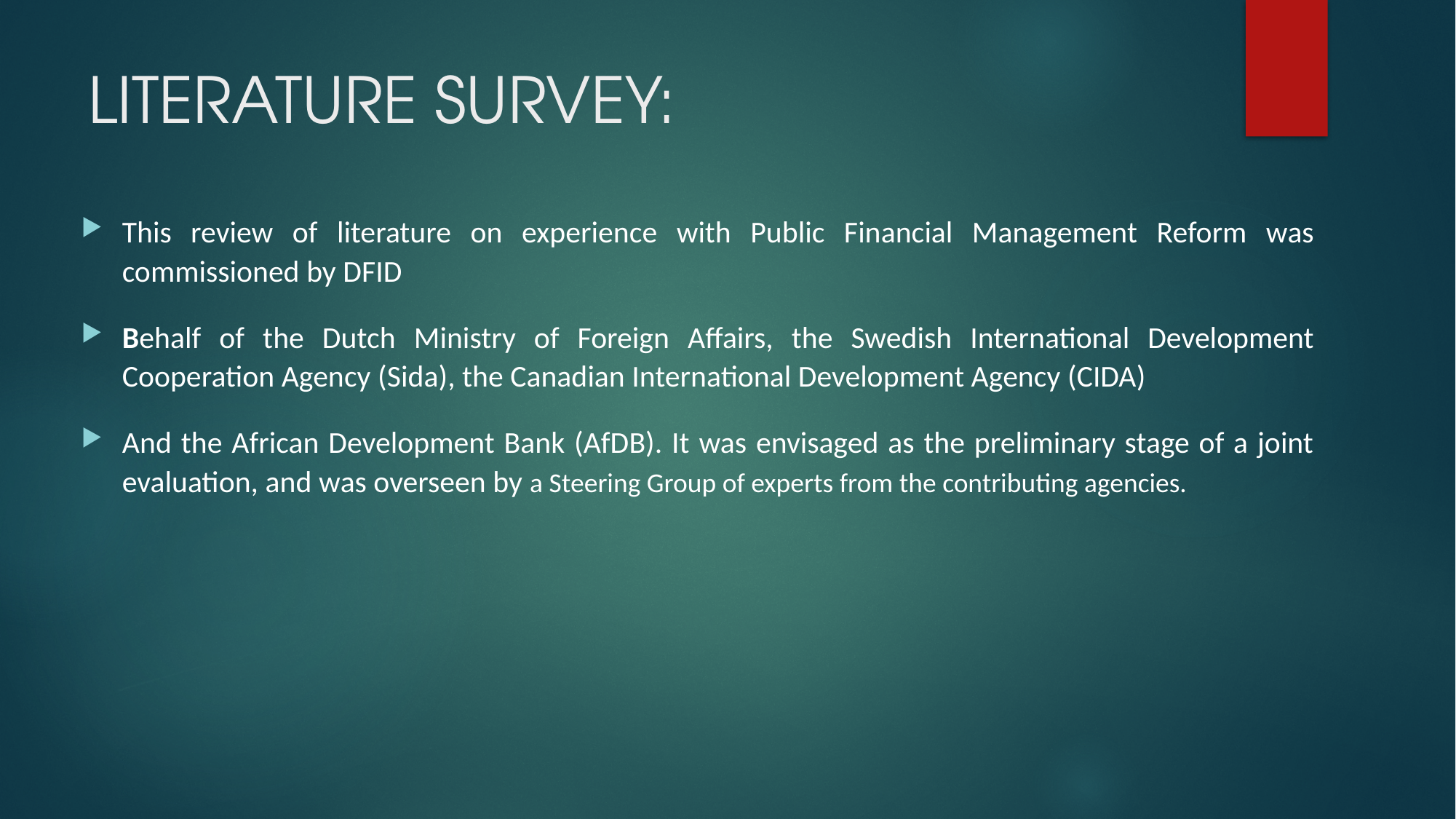

# LITERATURE SURVEY:
This review of literature on experience with Public Financial Management Reform was commissioned by DFID
Behalf of the Dutch Ministry of Foreign Affairs, the Swedish International Development Cooperation Agency (Sida), the Canadian International Development Agency (CIDA)
And the African Development Bank (AfDB). It was envisaged as the preliminary stage of a joint evaluation, and was overseen by a Steering Group of experts from the contributing agencies.